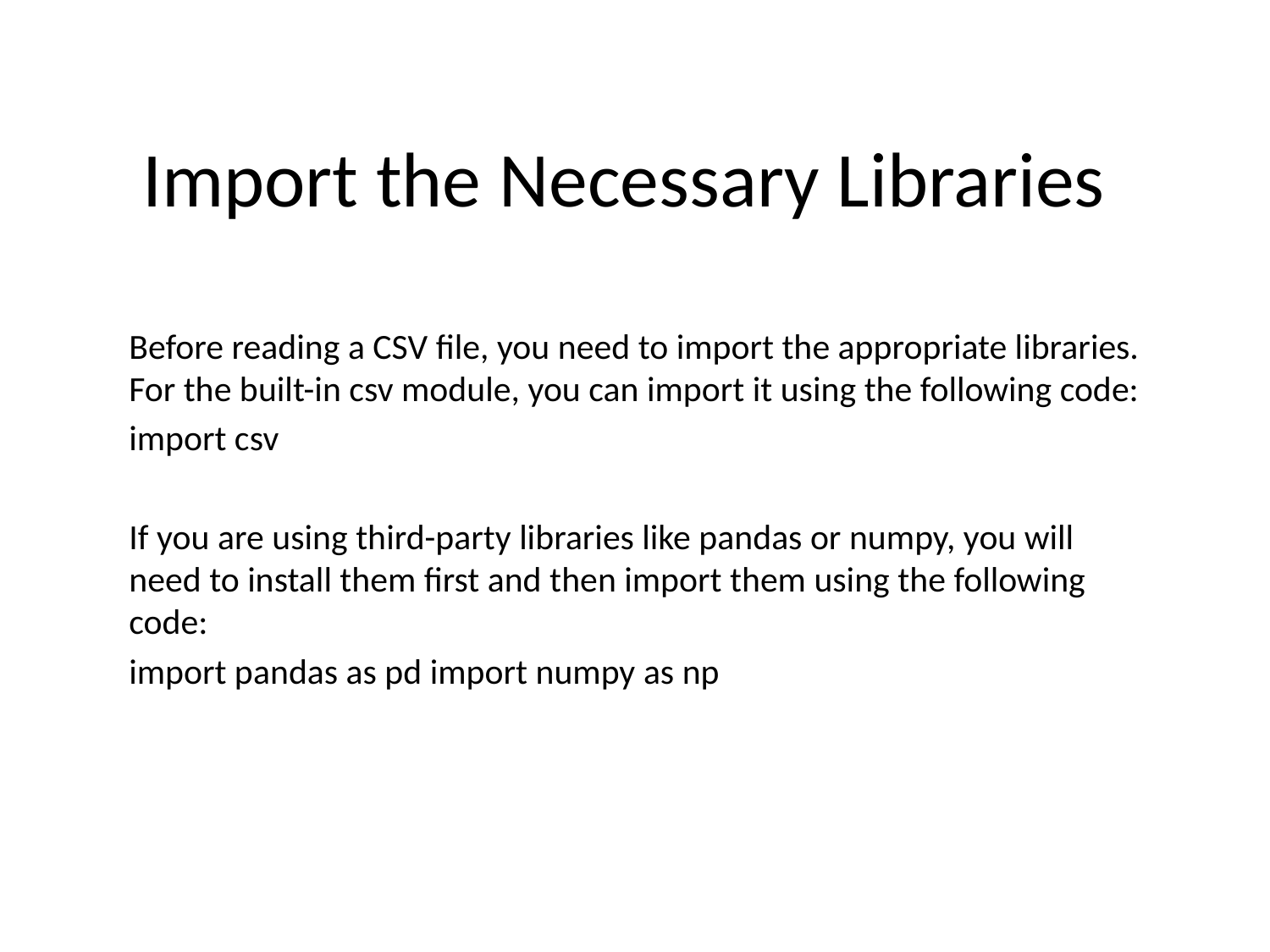

# Import the Necessary Libraries
Before reading a CSV file, you need to import the appropriate libraries. For the built-in csv module, you can import it using the following code:
import csv

If you are using third-party libraries like pandas or numpy, you will need to install them first and then import them using the following code:
import pandas as pd import numpy as np